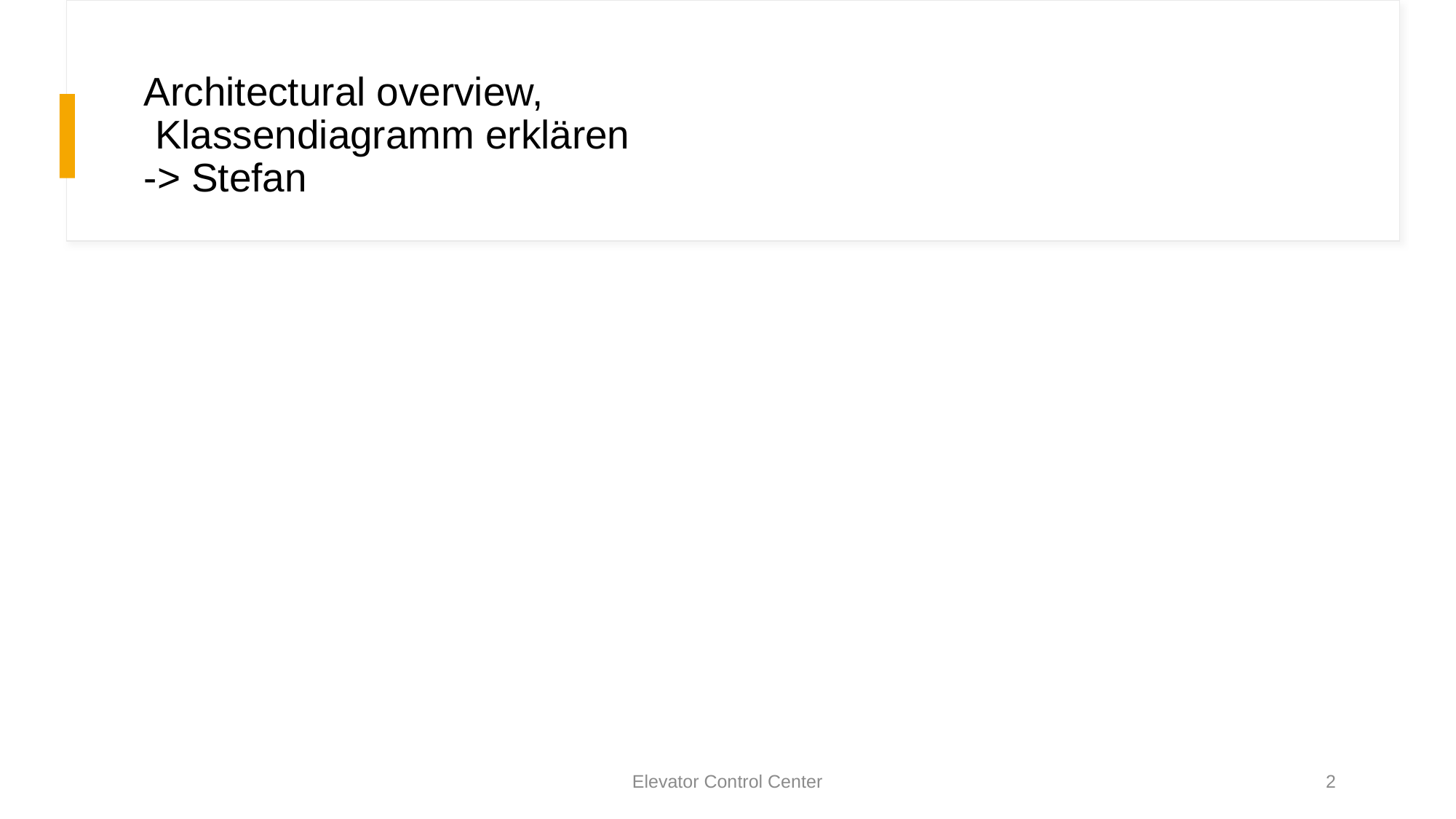

# Architectural overview, Klassendiagramm erklären -> Stefan

Elevator Control Center
2